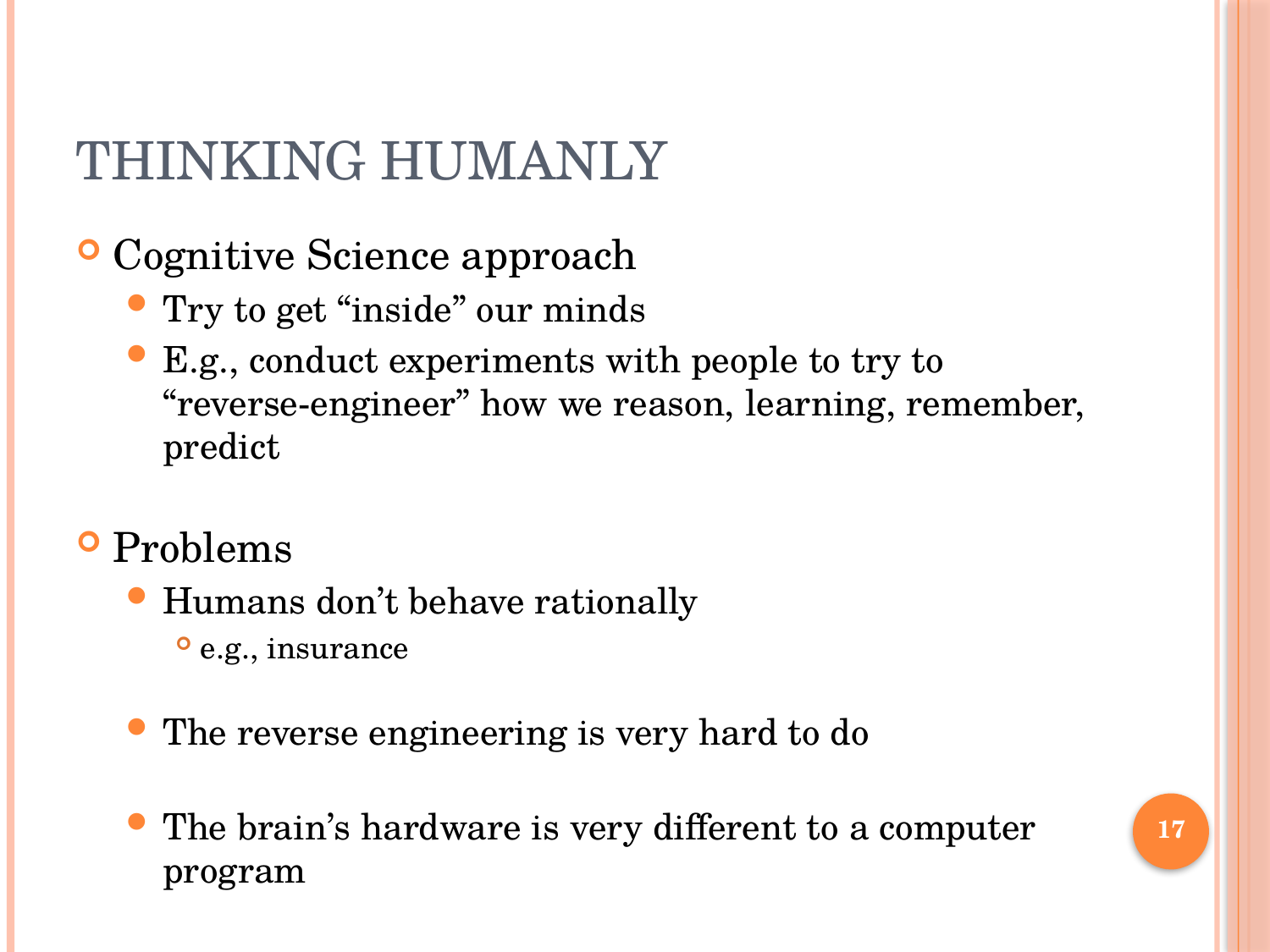

Thinking humanly
Cognitive Science approach
Try to get “inside” our minds
E.g., conduct experiments with people to try to “reverse-engineer” how we reason, learning, remember, predict

Problems
Humans don’t behave rationally
e.g., insurance

The reverse engineering is very hard to do

The brain’s hardware is very different to a computer program
17